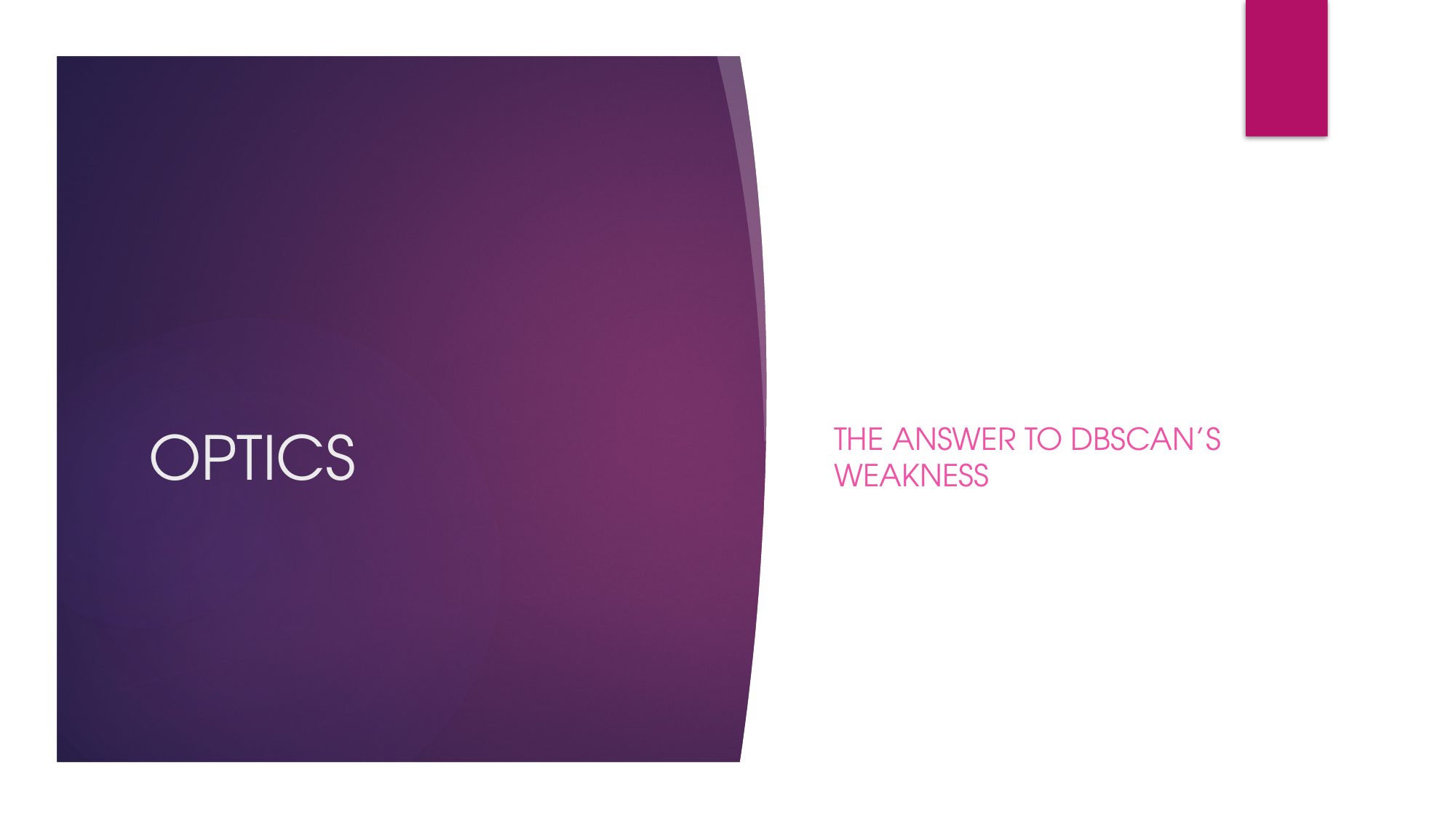

The answer to Dbscan’s weakness
# OPTICS